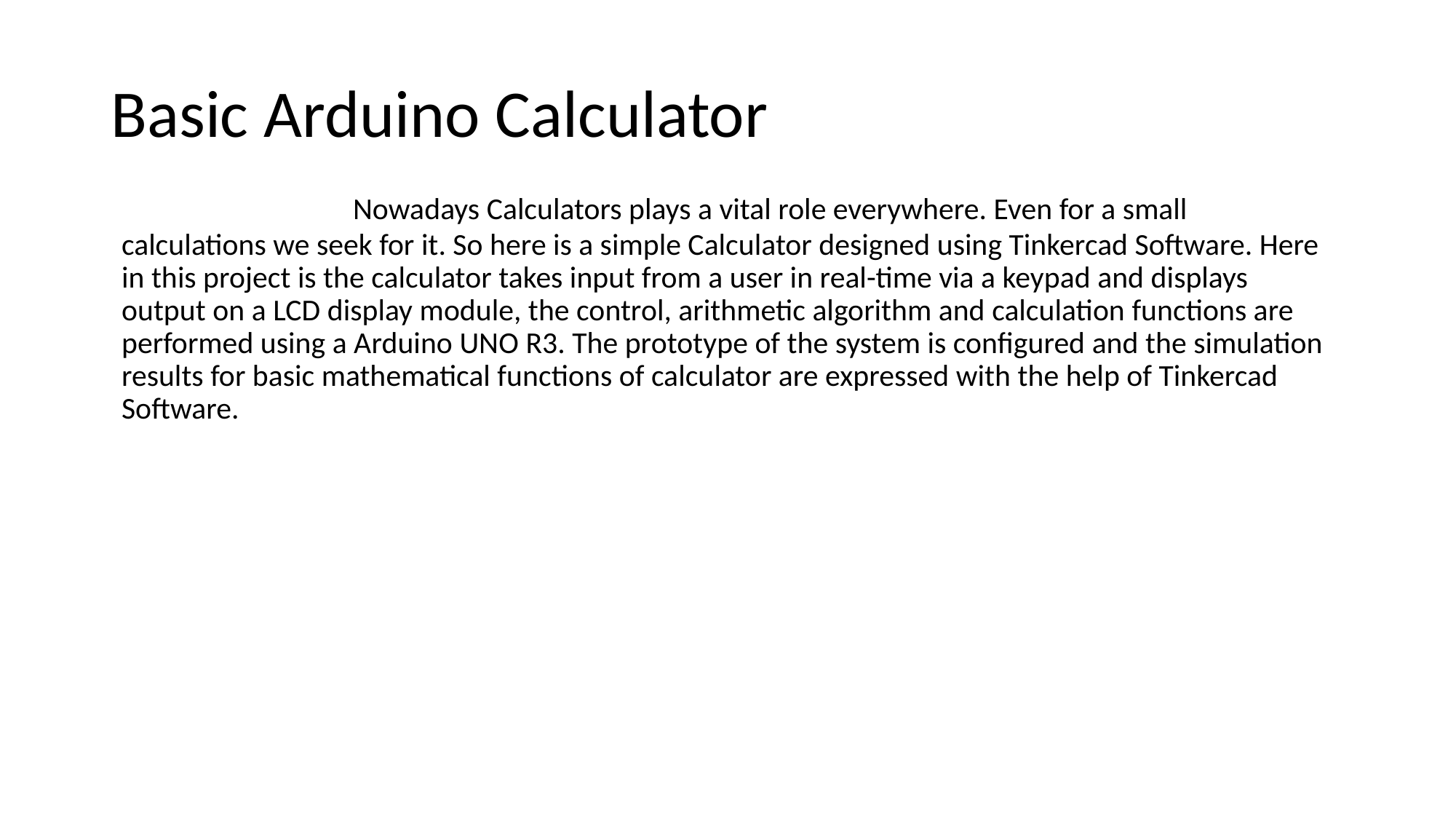

# Basic Arduino Calculator
                        Nowadays Calculators plays a vital role everywhere. Even for a small calculations we seek for it. So here is a simple Calculator designed using Tinkercad Software. Here in this project is the calculator takes input from a user in real-time via a keypad and displays output on a LCD display module, the control, arithmetic algorithm and calculation functions are performed using a Arduino UNO R3. The prototype of the system is configured and the simulation results for basic mathematical functions of calculator are expressed with the help of Tinkercad Software.